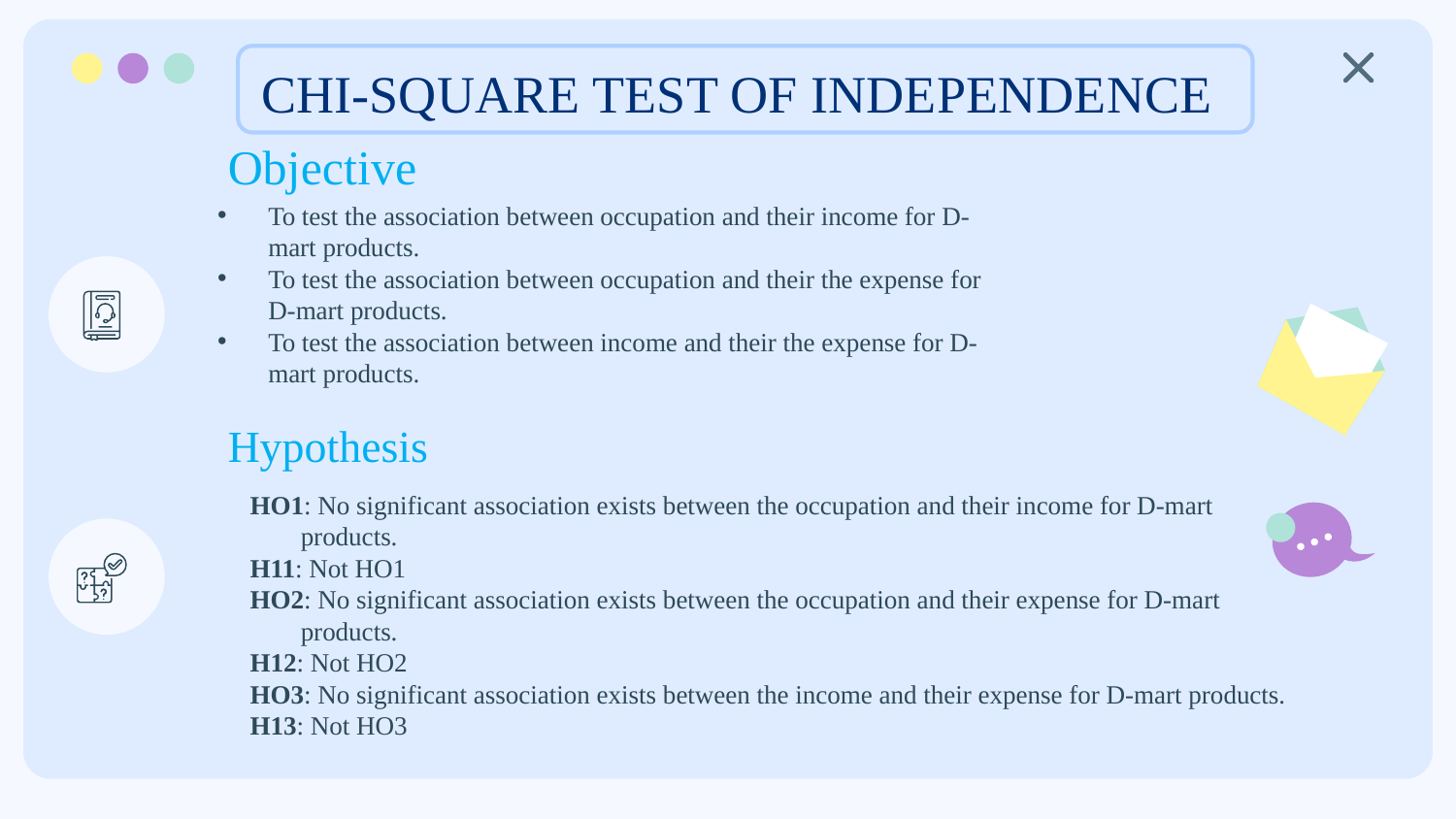

# CHI-SQUARE TEST OF INDEPENDENCE

Objective

To test the association between occupation and their income for D-mart products.
To test the association between occupation and their the expense for D-mart products.
To test the association between income and their the expense for D-mart products.

Hypothesis
HO1: No significant association exists between the occupation and their income for D-mart products.
H11: Not HO1
HO2: No significant association exists between the occupation and their expense for D-mart products.
H12: Not HO2
HO3: No significant association exists between the income and their expense for D-mart products.
H13: Not HO3